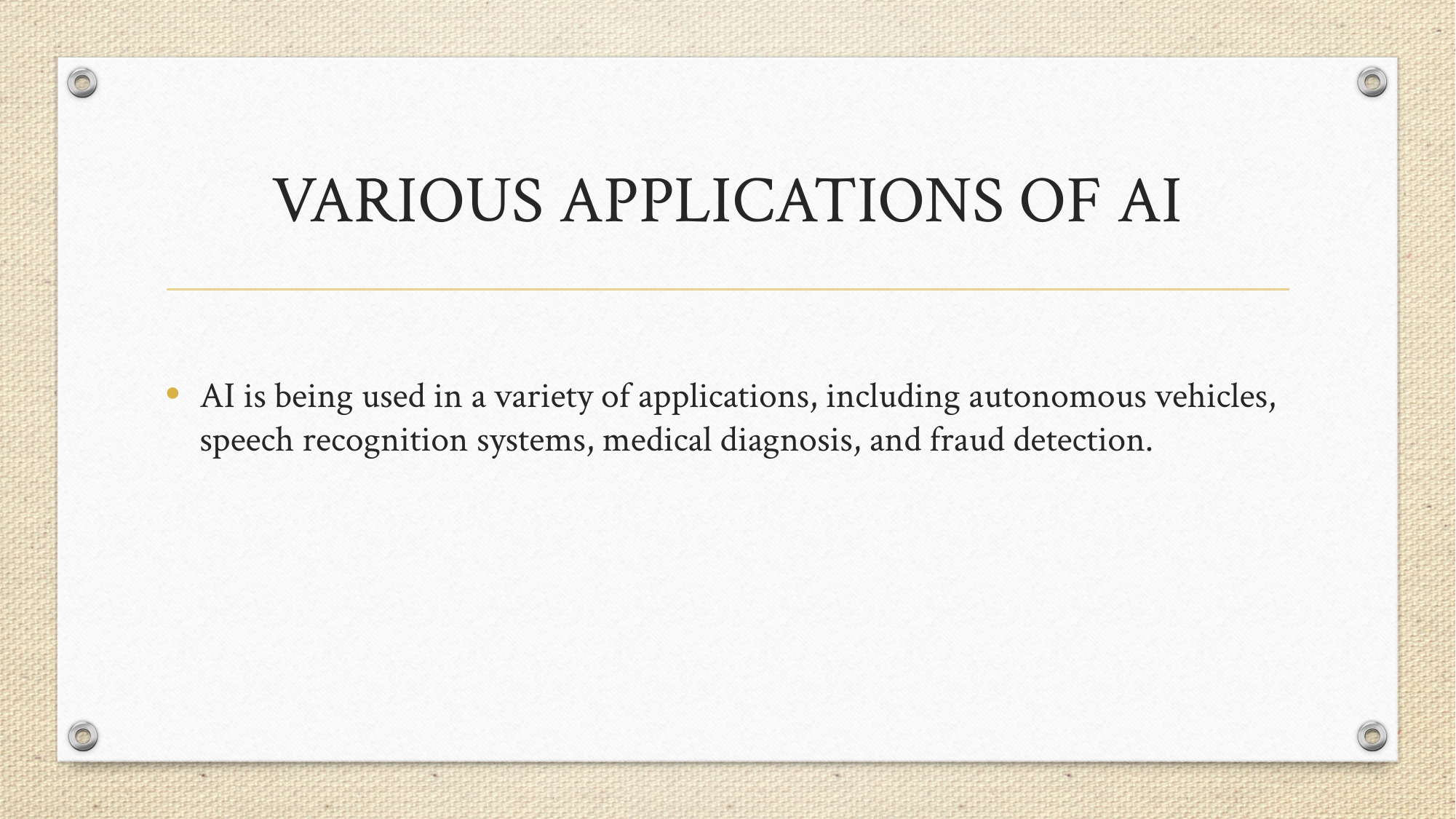

# VARIOUS APPLICATIONS OF AI

AI is being used in a variety of applications, including autonomous vehicles, speech recognition systems, medical diagnosis, and fraud detection.